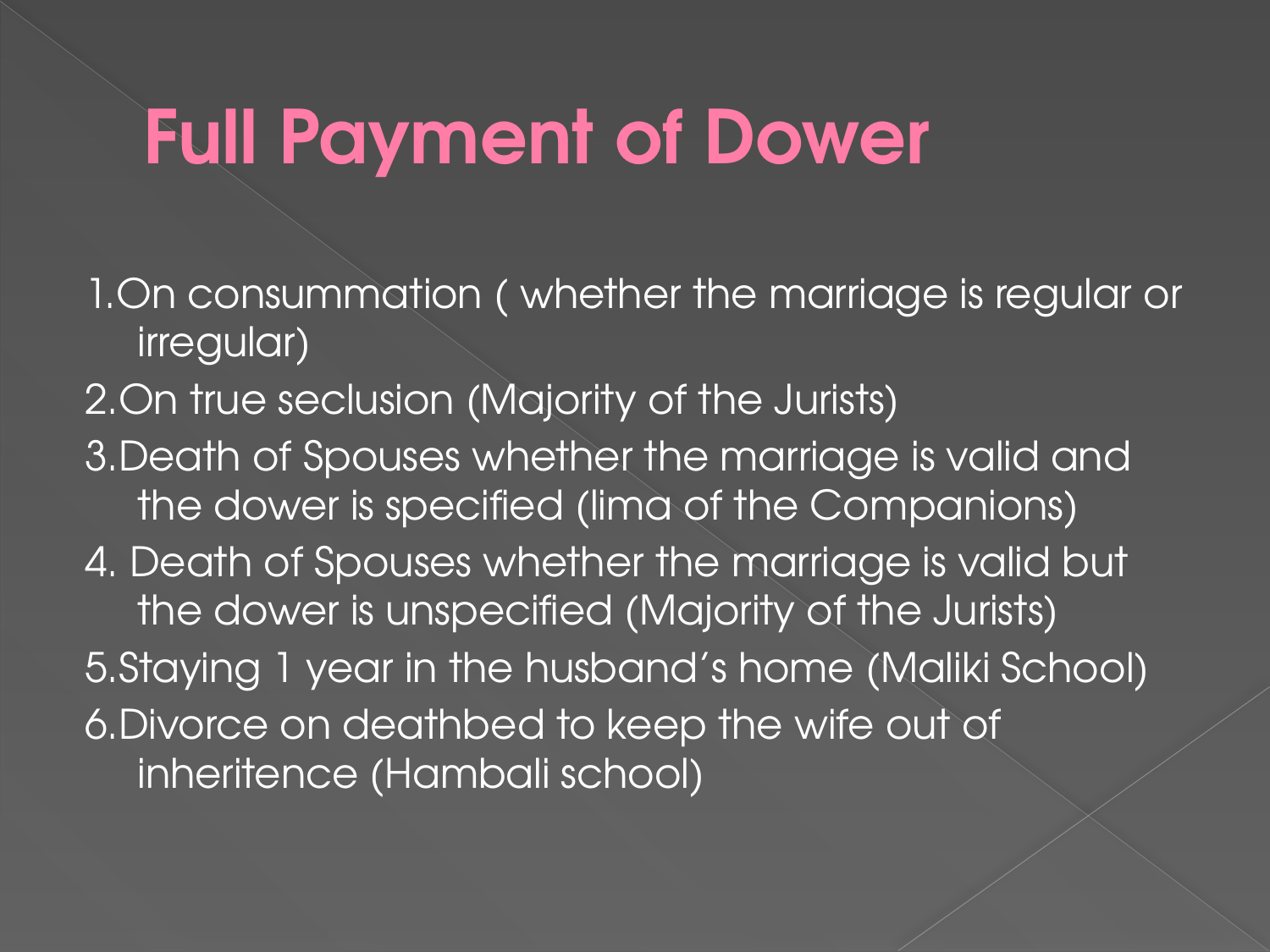

# Full Payment of Dower
1.On consummation ( whether the marriage is regular or irregular)
2.On true seclusion (Majority of the Jurists)
3.Death of Spouses whether the marriage is valid and the dower is specified (lima of the Companions)
4. Death of Spouses whether the marriage is valid but the dower is unspecified (Majority of the Jurists)
5.Staying 1 year in the husband’s home (Maliki School)
6.Divorce on deathbed to keep the wife out of inheritence (Hambali school)